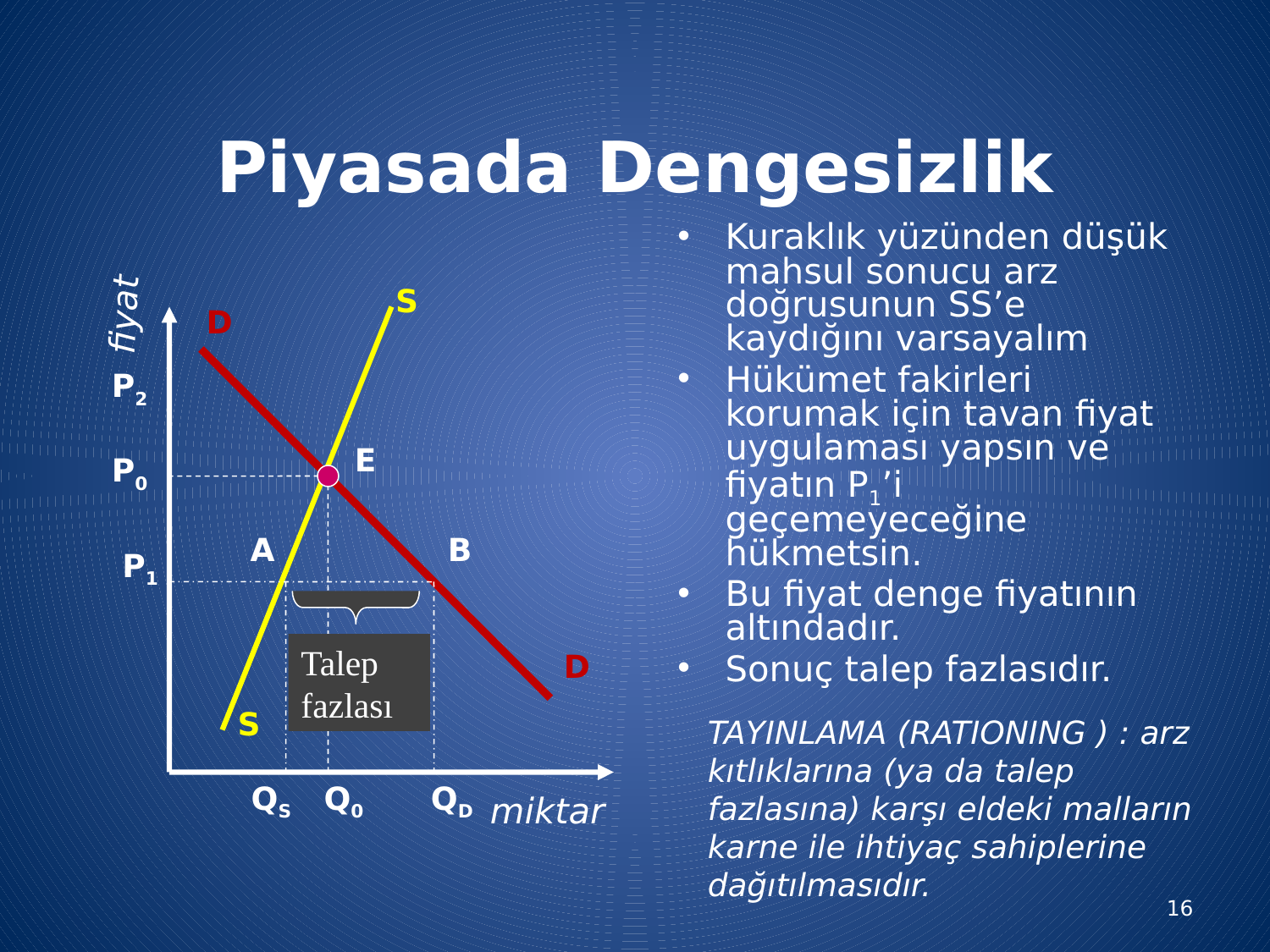

# Piyasada Dengesizlik
Kuraklık yüzünden düşük mahsul sonucu arz doğrusunun SS’e kaydığını varsayalım
Hükümet fakirleri korumak için tavan fiyat uygulaması yapsın ve fiyatın P1’i geçemeyeceğine hükmetsin.
Bu fiyat denge fiyatının altındadır.
Sonuç talep fazlasıdır.
S
fiyat
D

P2
E
P0

A
B
P1

Talep fazlası
D
S
TAYINLAMA (RATIONING ) : arz kıtlıklarına (ya da talep fazlasına) karşı eldeki malların karne ile ihtiyaç sahiplerine dağıtılmasıdır.

QS
Q0
QD
miktar
16